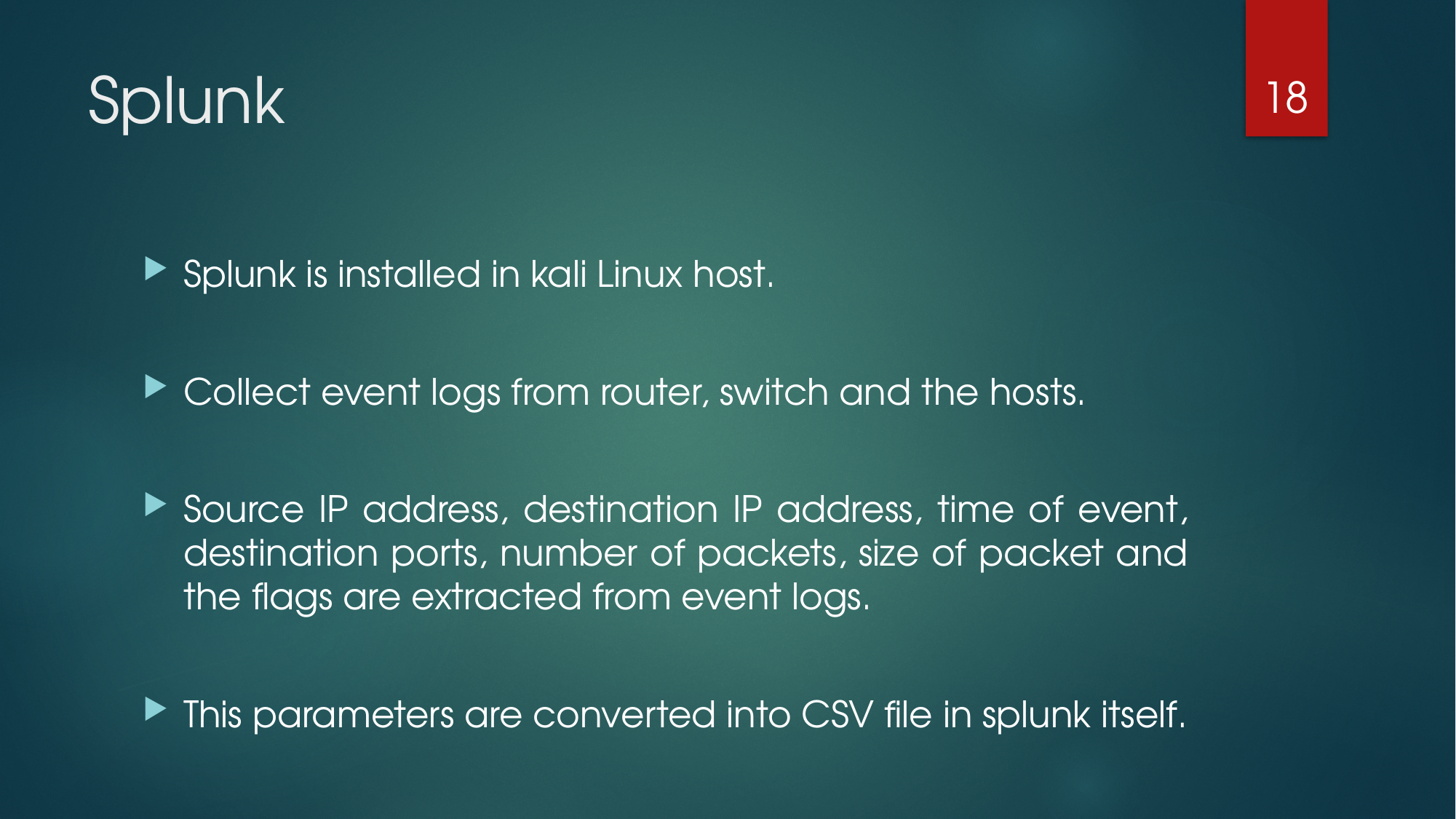

18
# Splunk
Splunk is installed in kali Linux host.

Collect event logs from router, switch and the hosts.

Source IP address, destination IP address, time of event, destination ports, number of packets, size of packet and the flags are extracted from event logs.

This parameters are converted into CSV file in splunk itself.